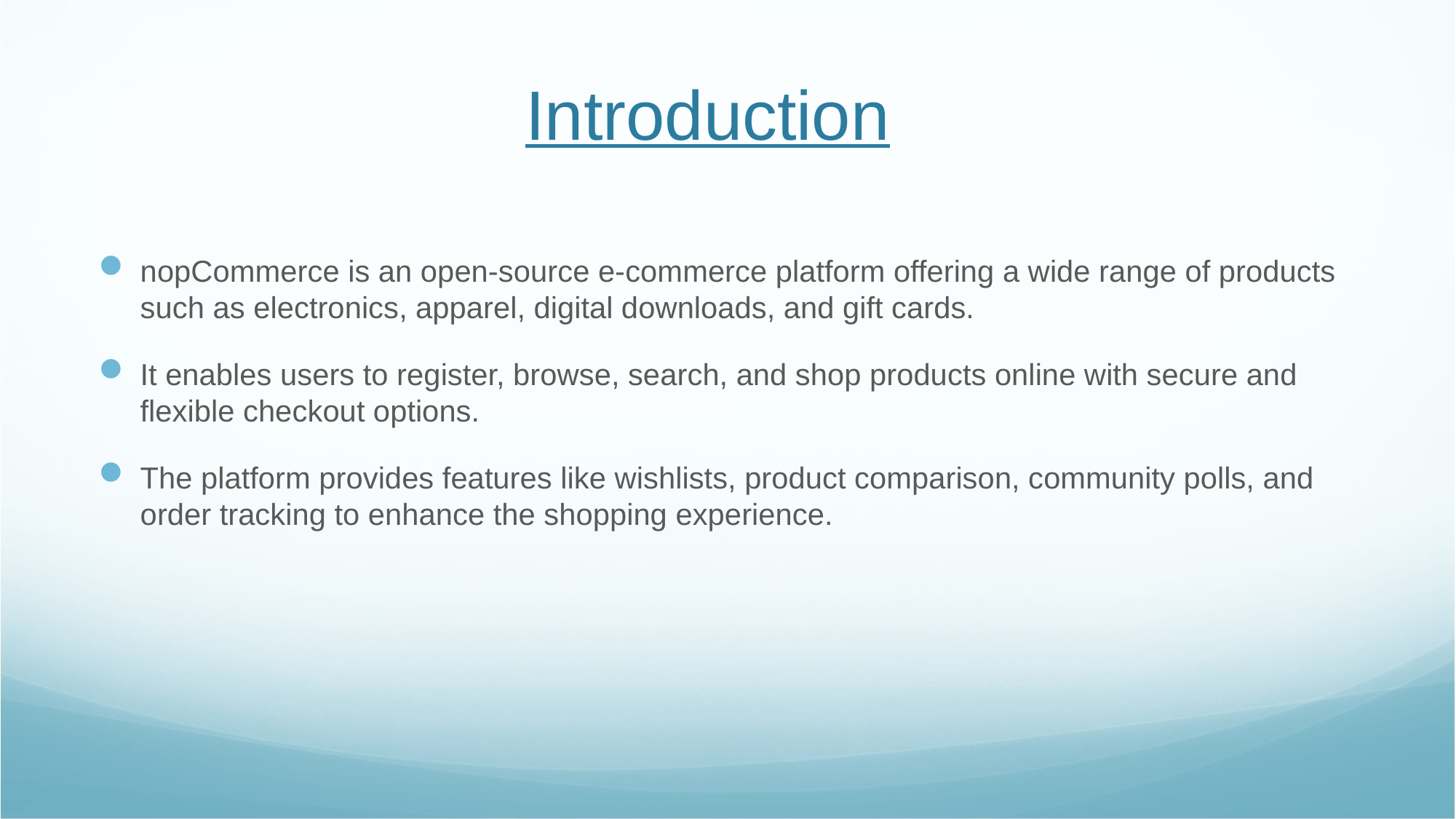

# Introduction
nopCommerce is an open-source e-commerce platform offering a wide range of products such as electronics, apparel, digital downloads, and gift cards.
It enables users to register, browse, search, and shop products online with secure and flexible checkout options.
The platform provides features like wishlists, product comparison, community polls, and order tracking to enhance the shopping experience.